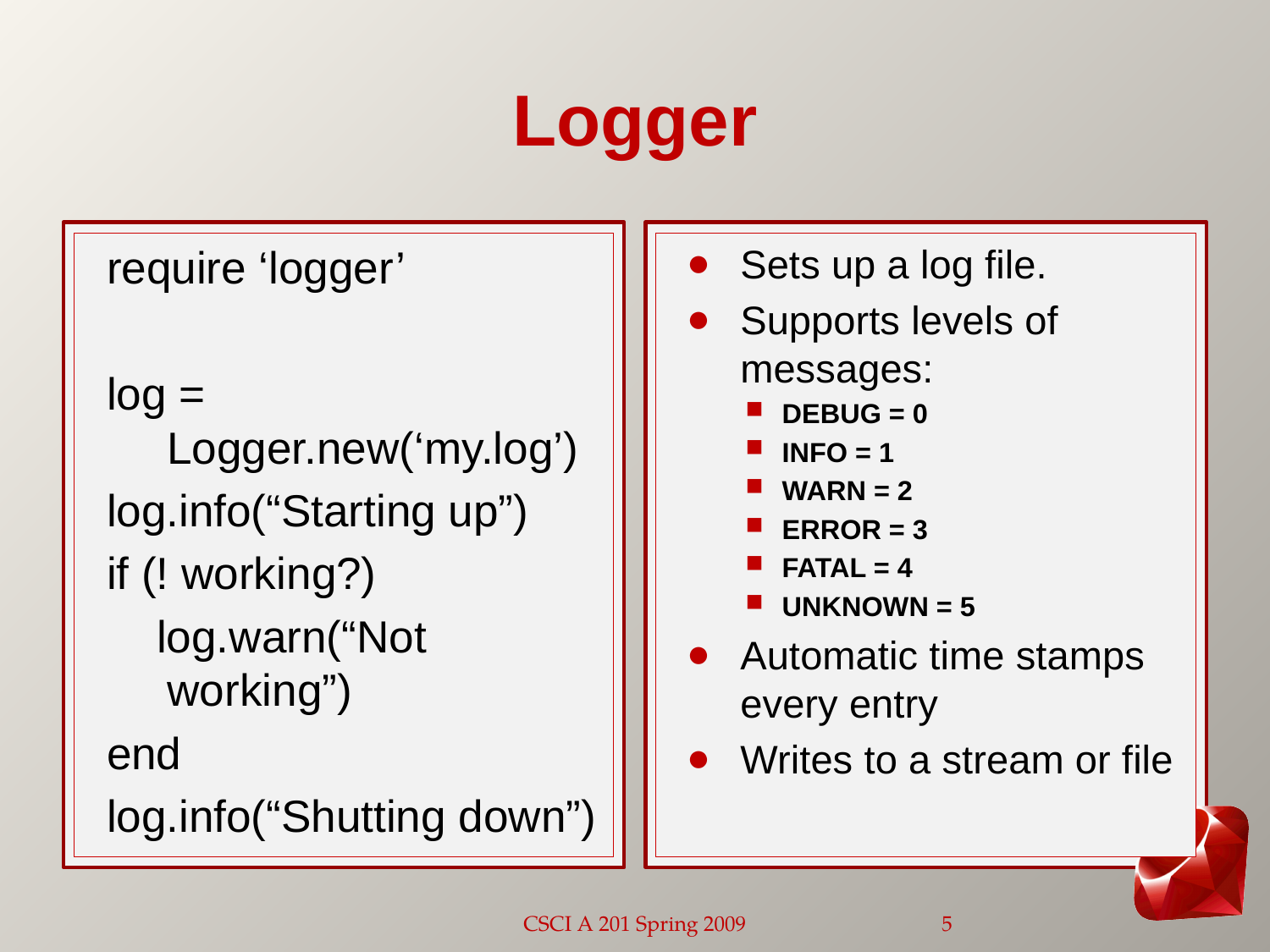

# Logger
require ‘logger’

log = Logger.new(‘my.log’)
log.info(“Starting up”)
if (! working?)
    log.warn(“Not working”)
end
log.info(“Shutting down”)

Sets up a log file.
Supports levels of messages:
DEBUG = 0
INFO = 1
WARN = 2
ERROR = 3
FATAL = 4
UNKNOWN = 5
Automatic time stamps every entry
Writes to a stream or file

CSCI A 201 Spring 2009
5